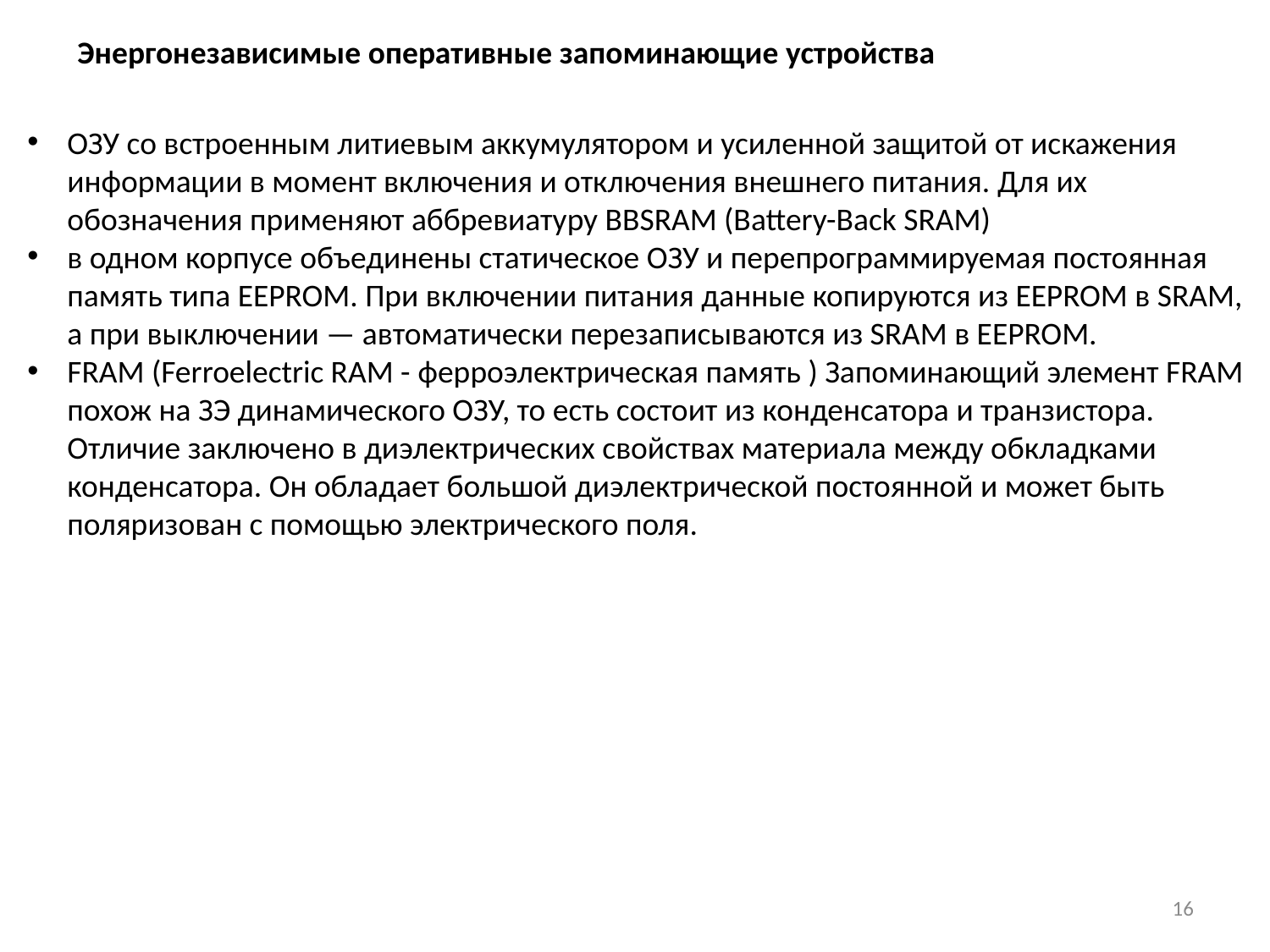

Энергонезависимые оперативные запоминающие устройства
ОЗУ со встроенным литиевым аккумулятором и усиленной защитой от искажения информации в момент включения и отключения внешнего питания. Для их обозначения применяют аббревиатуру BBSRAM (Battery-Back SRAM)
в одном корпусе объединены статическое ОЗУ и перепрограммируемая постоянная память типа EEPROM. При включении питания данные копируются из EEPROM в SRAM, а при выключении — автоматически перезаписываются из SRAM в EEPROM.
FRAM (Ferroelectric RAM - ферроэлектрическая память ) Запоминающий элемент FRAM похож на ЗЭ динамического ОЗУ, то есть состоит из конденсатора и транзистора. Отличие заключено в диэлектрических свойствах материала между обкладками конденсатора. Он обладает большой диэлектрической постоянной и может быть поляризован с помощью электрического поля.
16